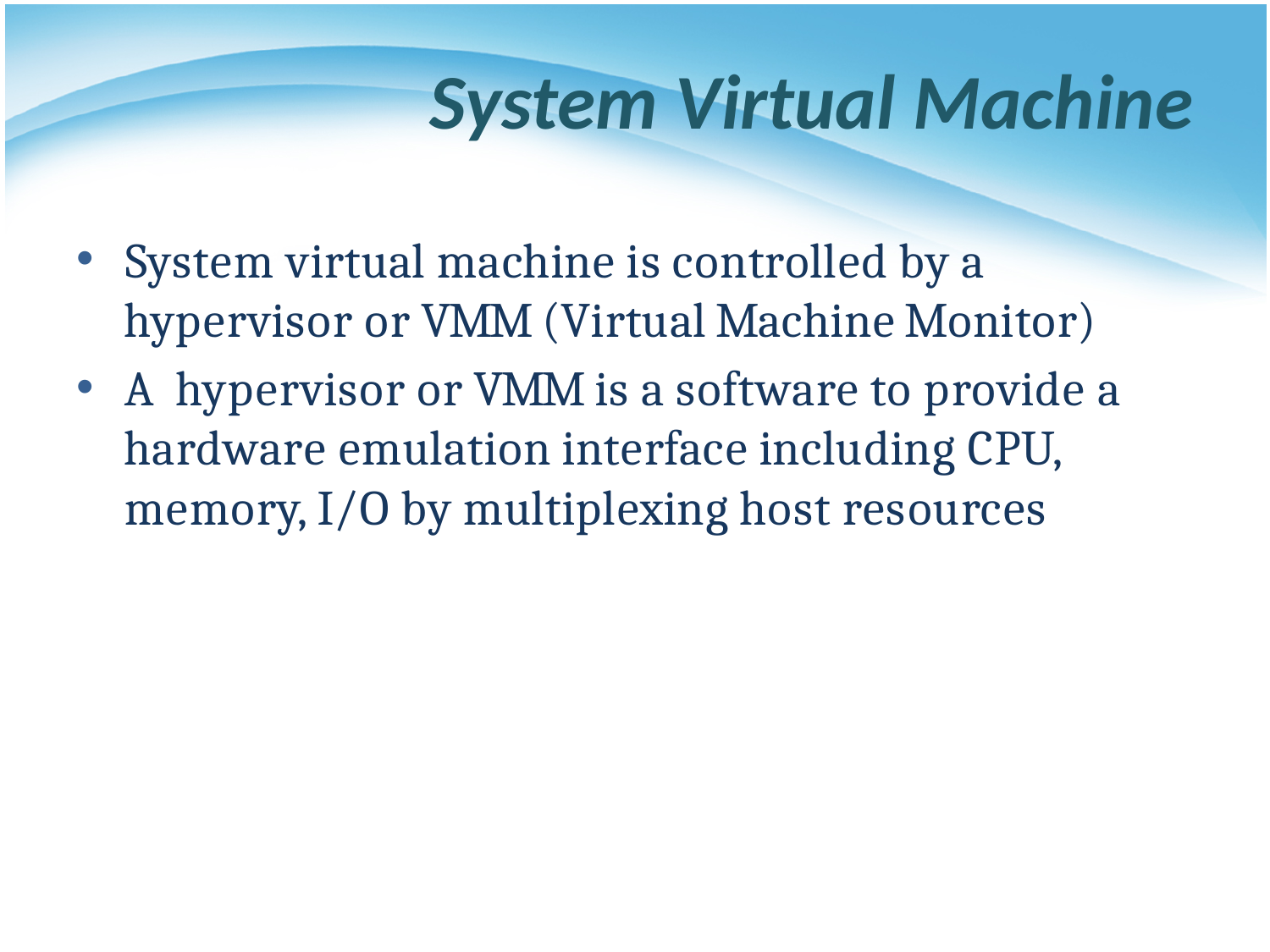

# System Virtual Machine
System virtual machine is controlled by a hypervisor or VMM (Virtual Machine Monitor)
A  hypervisor or VMM is a software to provide a hardware emulation interface including CPU, memory, I/O by multiplexing host resources